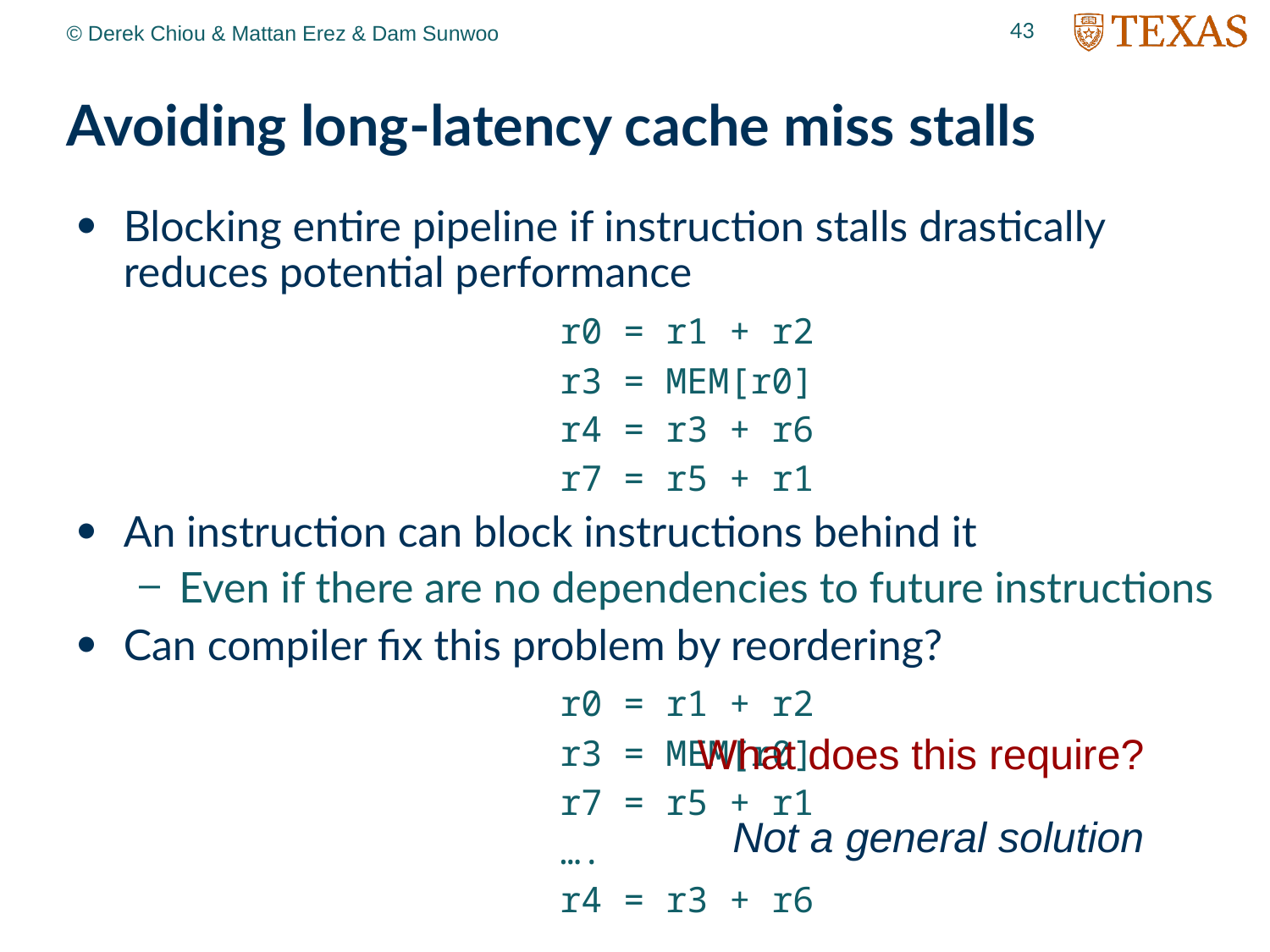

43
© Derek Chiou & Mattan Erez & Dam Sunwoo
# Avoiding long-latency cache miss stalls
Blocking entire pipeline if instruction stalls drastically reduces potential performance
				r0 = r1 + r2
				r3 = MEM[r0]
				r4 = r3 + r6
				r7 = r5 + r1
An instruction can block instructions behind it
Even if there are no dependencies to future instructions
Can compiler fix this problem by reordering?
				r0 = r1 + r2
				r3 = MEM[r0]
				r7 = r5 + r1
				….
				r4 = r3 + r6

What does this require?
Not a general solution